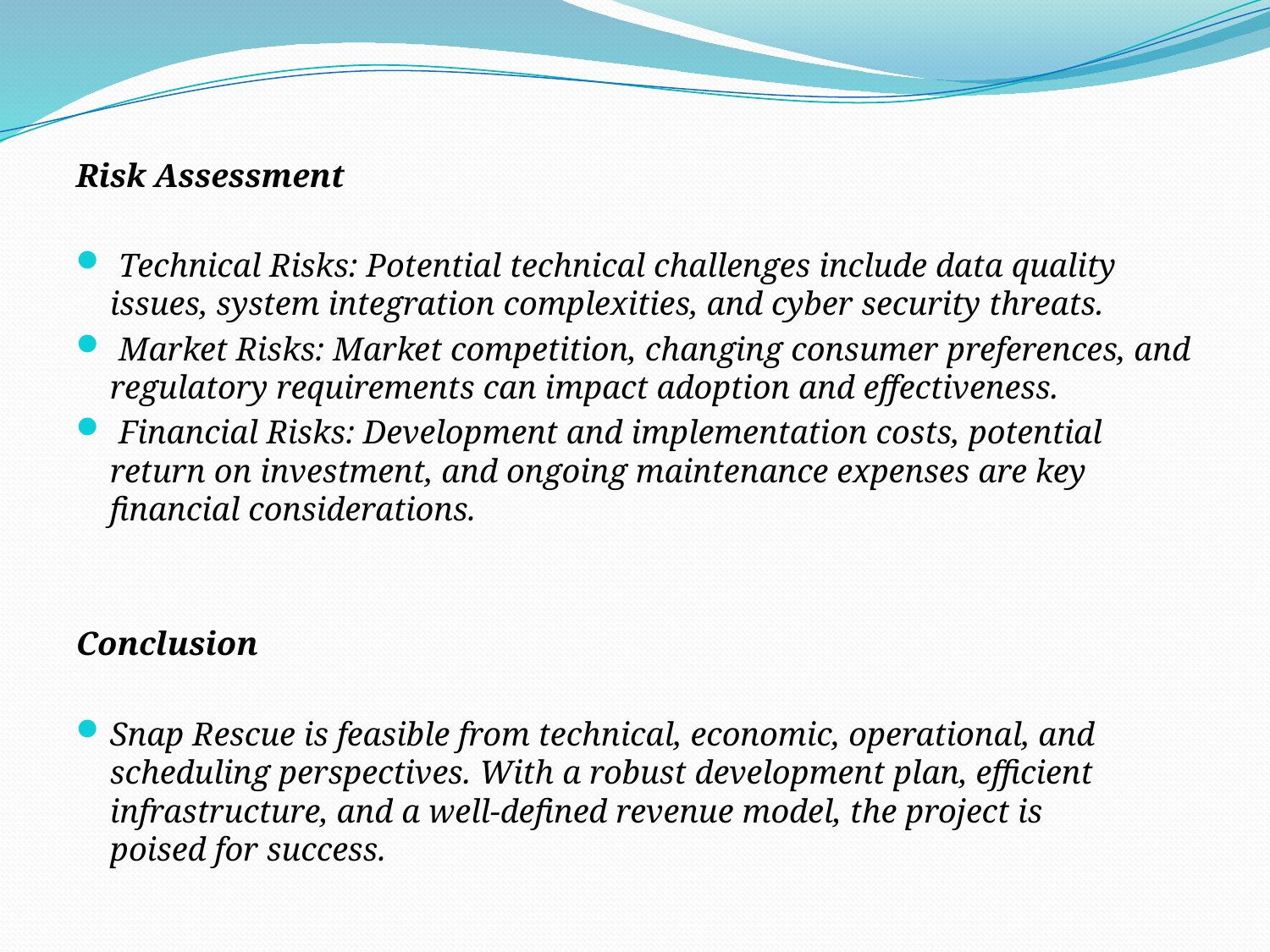

Risk Assessment

 Technical Risks: Potential technical challenges include data quality issues, system integration complexities, and cyber security threats.
 Market Risks: Market competition, changing consumer preferences, and regulatory requirements can impact adoption and effectiveness.
 Financial Risks: Development and implementation costs, potential return on investment, and ongoing maintenance expenses are key financial considerations.

Conclusion

Snap Rescue is feasible from technical, economic, operational, and scheduling perspectives. With a robust development plan, efficient infrastructure, and a well-defined revenue model, the project is poised for success.